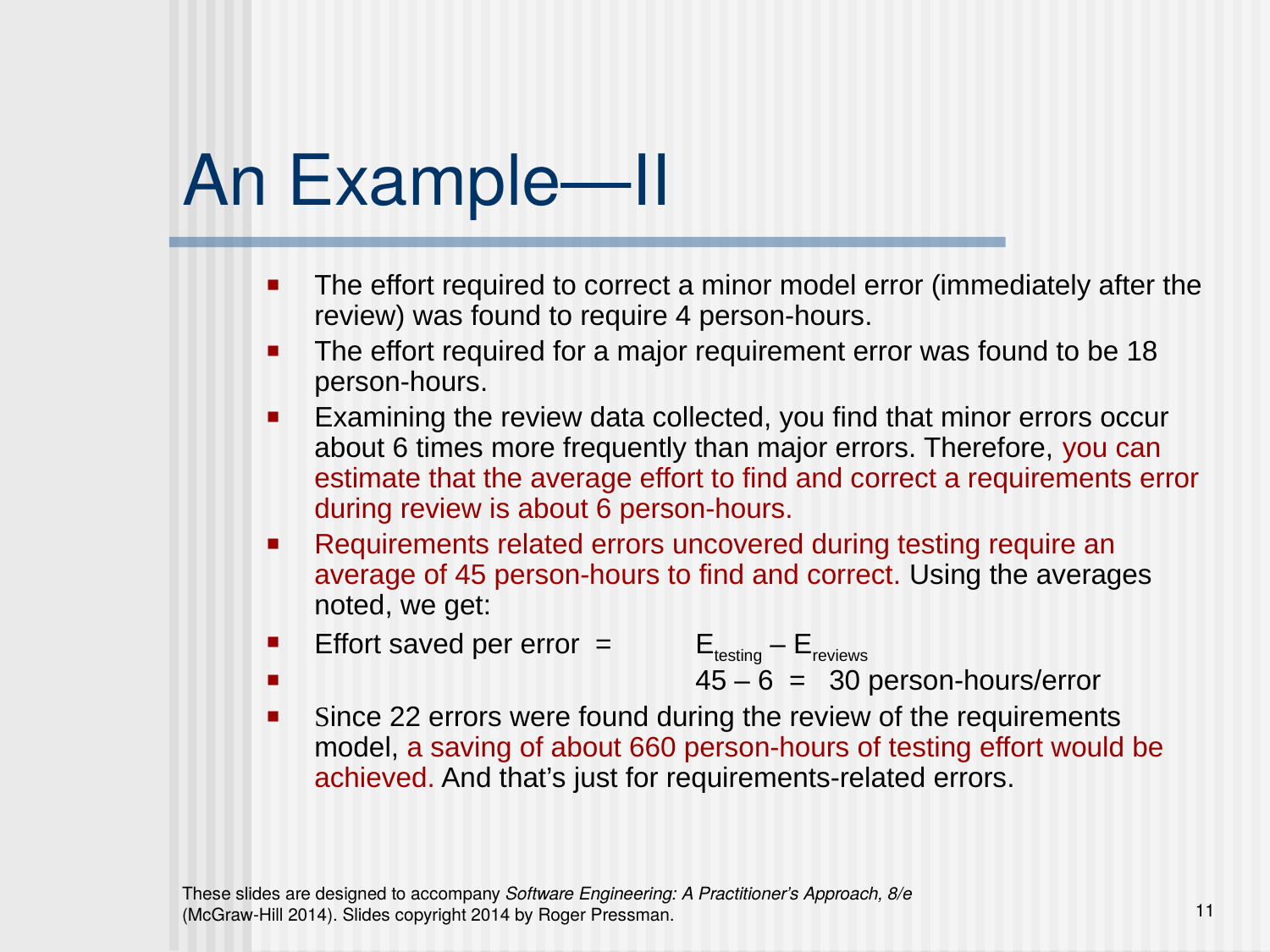

# An Example—II
The effort required to correct a minor model error (immediately after the review) was found to require 4 person-hours.
The effort required for a major requirement error was found to be 18 person-hours.
Examining the review data collected, you find that minor errors occur about 6 times more frequently than major errors. Therefore, you can estimate that the average effort to find and correct a requirements error during review is about 6 person-hours.
Requirements related errors uncovered during testing require an average of 45 person-hours to find and correct. Using the averages noted, we get:
Effort saved per error  = 	Etesting – Ereviews
			45 – 6  =   30 person-hours/error
Since 22 errors were found during the review of the requirements model, a saving of about 660 person-hours of testing effort would be achieved. And that’s just for requirements-related errors.
These slides are designed to accompany Software Engineering: A Practitioner’s Approach, 8/e (McGraw-Hill 2014). Slides copyright 2014 by Roger Pressman.
11